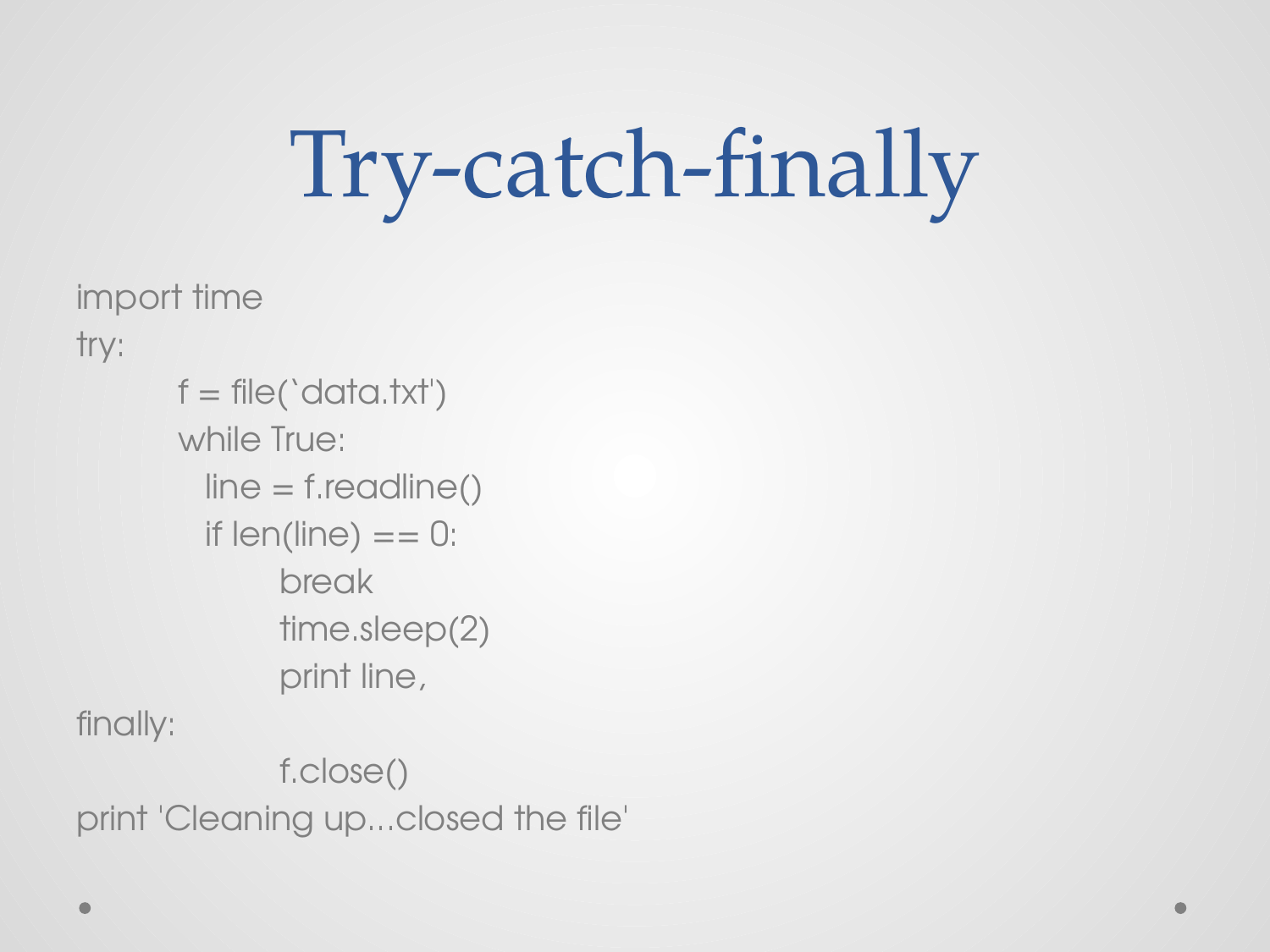

# Try-catch-finally

import time
try:
	f = file(‘data.txt')
	while True:
	   line = f.readline()
	   if len(line) == 0:
		break
		time.sleep(2)
		print line,
finally:
		f.close()
print 'Cleaning up...closed the file'